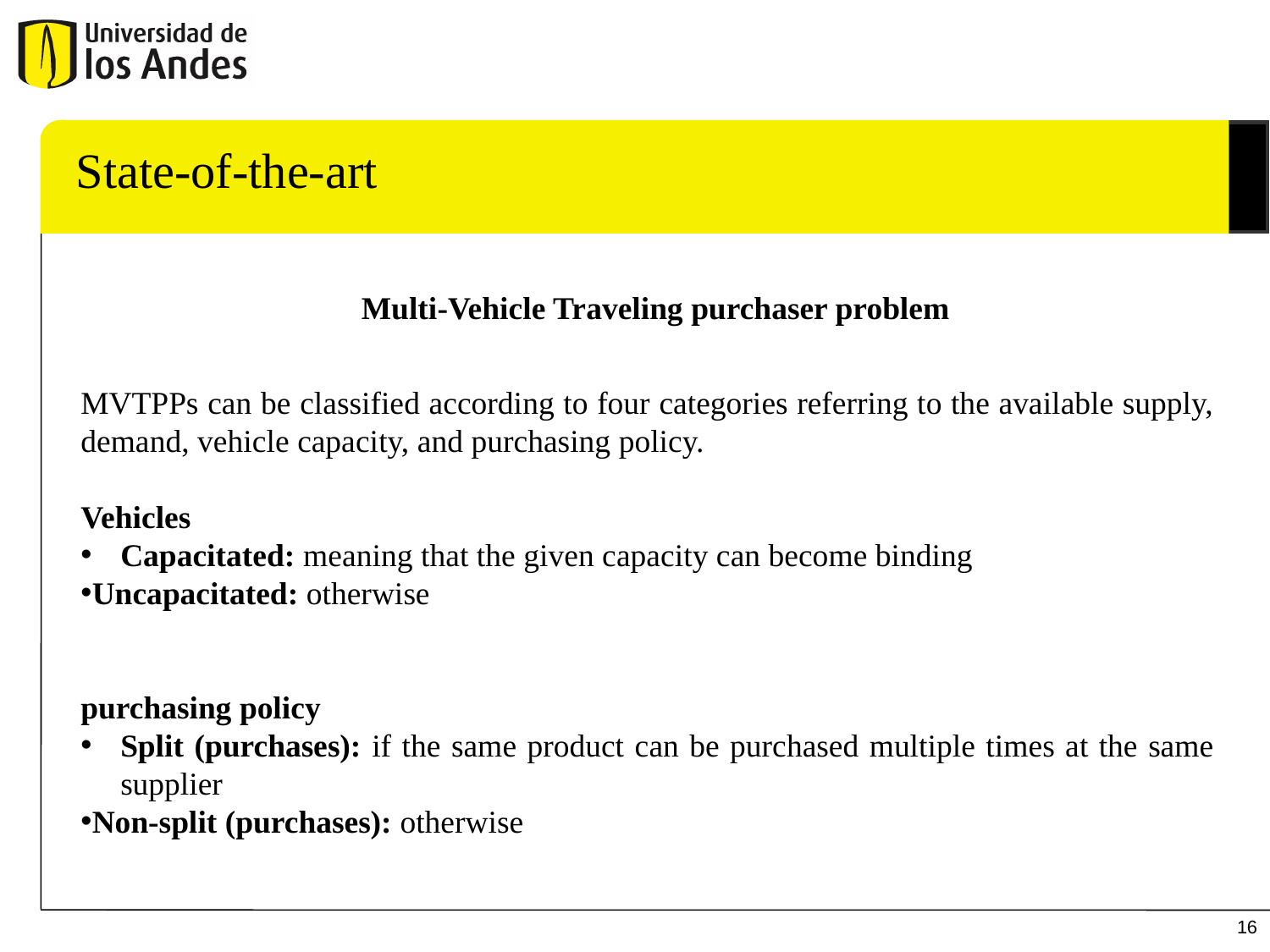

State-of-the-art

MVTPPs can be classified according to four categories referring to the available supply, demand, vehicle capacity, and purchasing policy.

Vehicles
Capacitated: meaning that the given capacity can become binding
Uncapacitated: otherwise

purchasing policy
Split (purchases): if the same product can be purchased multiple times at the same supplier
Non-split (purchases): otherwise

Multi-Vehicle Traveling purchaser problem
16